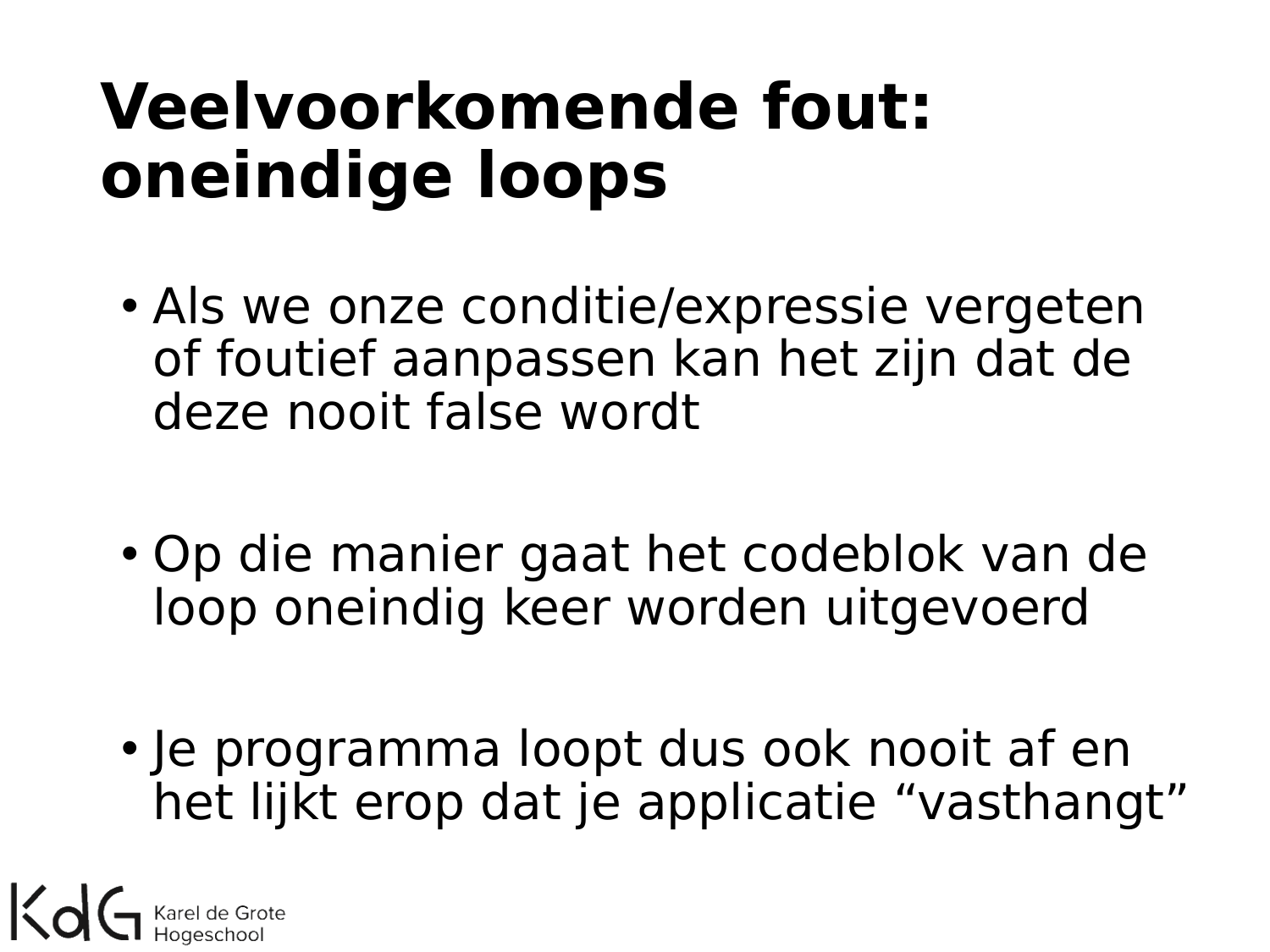

# Veelvoorkomende fout: oneindige loops

Als we onze conditie/expressie vergeten of foutief aanpassen kan het zijn dat de deze nooit false wordt

Op die manier gaat het codeblok van de loop oneindig keer worden uitgevoerd

Je programma loopt dus ook nooit af en het lijkt erop dat je applicatie “vasthangt”